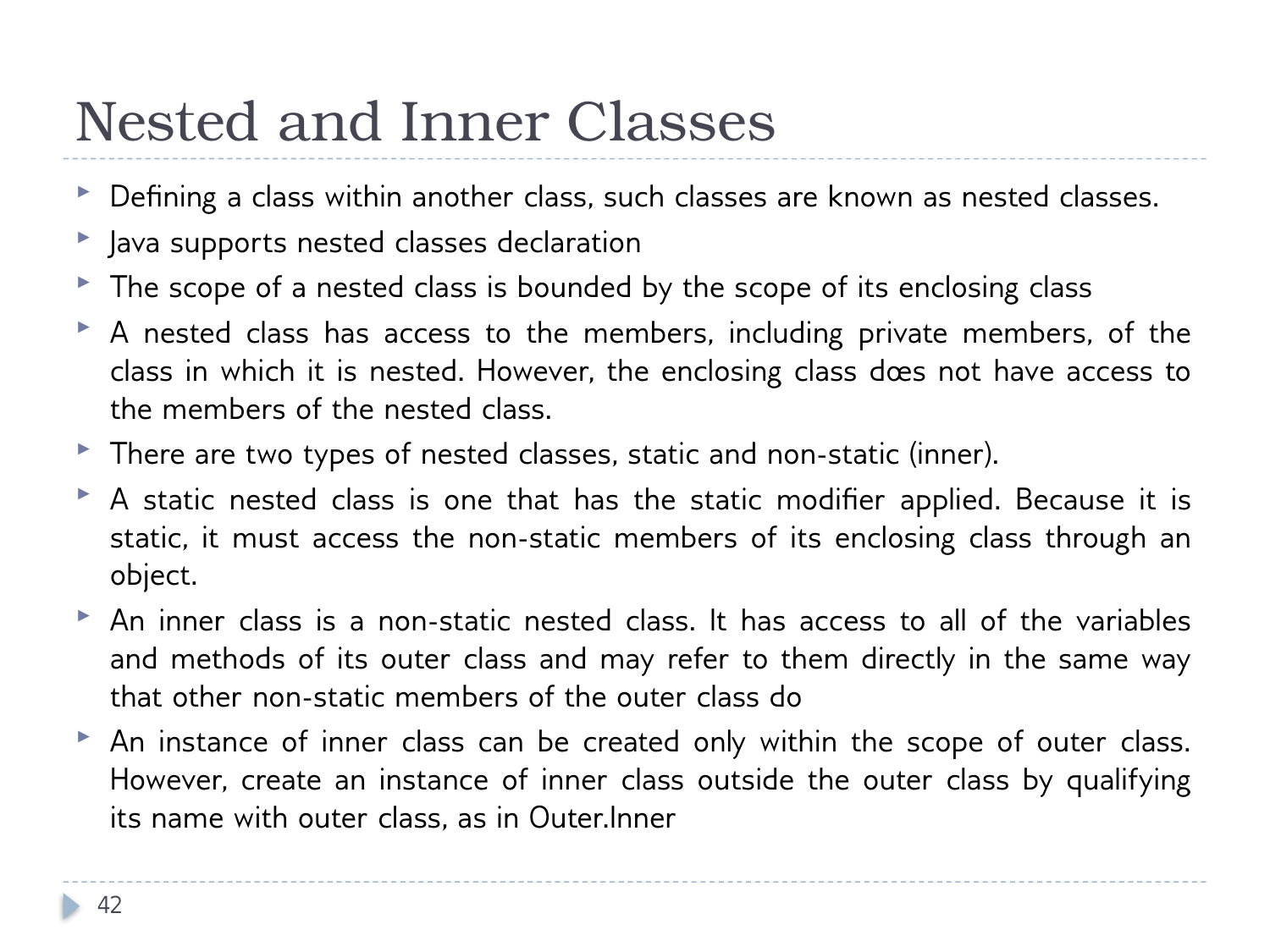

# Nested and Inner Classes
Defining a class within another class, such classes are known as nested classes.
Java supports nested classes declaration
The scope of a nested class is bounded by the scope of its enclosing class
A nested class has access to the members, including private members, of the class in which it is nested. However, the enclosing class does not have access to the members of the nested class.
There are two types of nested classes, static and non-static (inner).
A static nested class is one that has the static modifier applied. Because it is static, it must access the non-static members of its enclosing class through an object.
An inner class is a non-static nested class. It has access to all of the variables and methods of its outer class and may refer to them directly in the same way that other non-static members of the outer class do
An instance of inner class can be created only within the scope of outer class. However, create an instance of inner class outside the outer class by qualifying its name with outer class, as in Outer.Inner
42